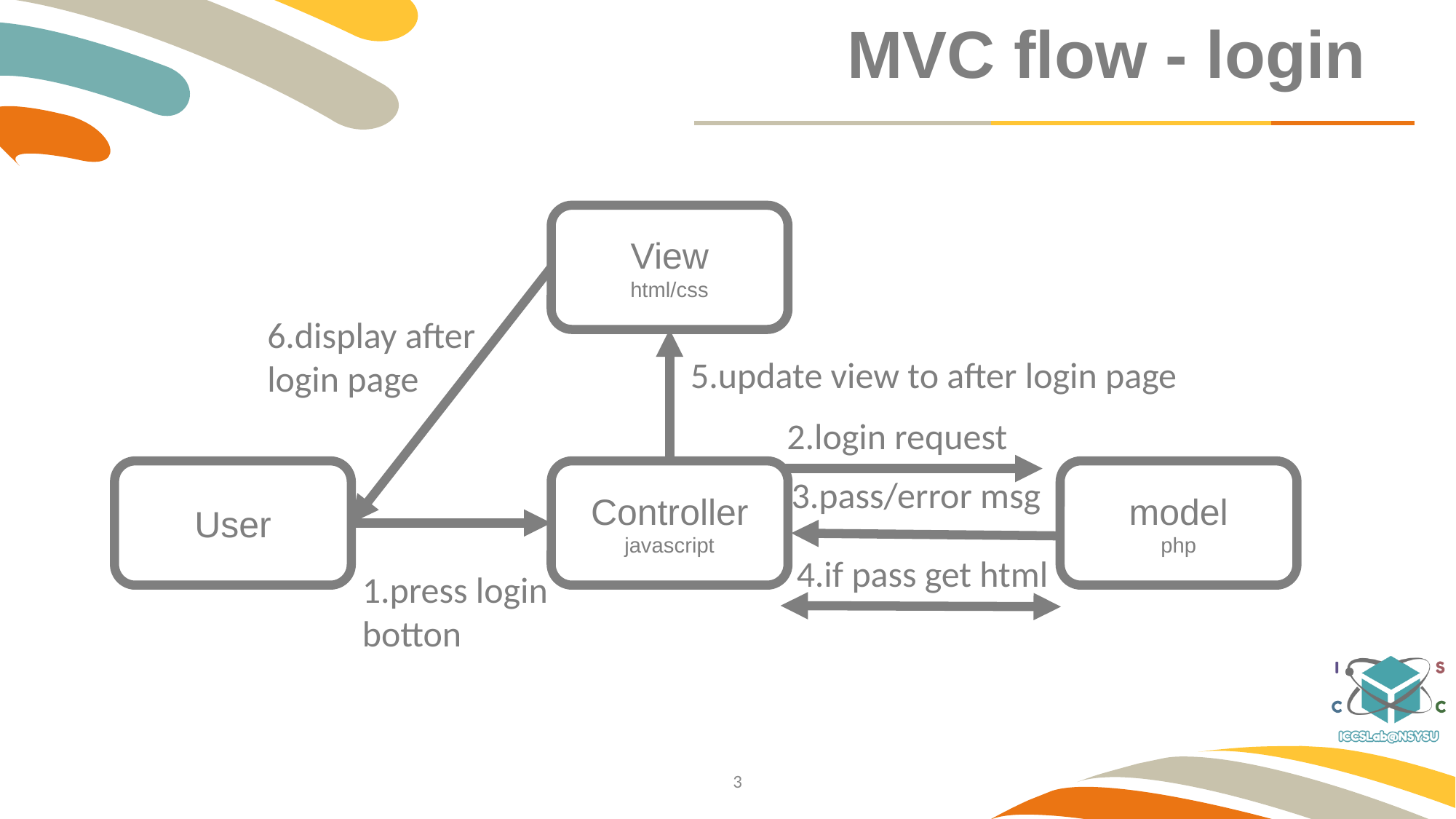

# MVC flow - login
View
html/css
6.display after login page
5.update view to after login page
2.login request
User
Controller
javascript
model
php
3.pass/error msg
4.if pass get html
1.press login
botton